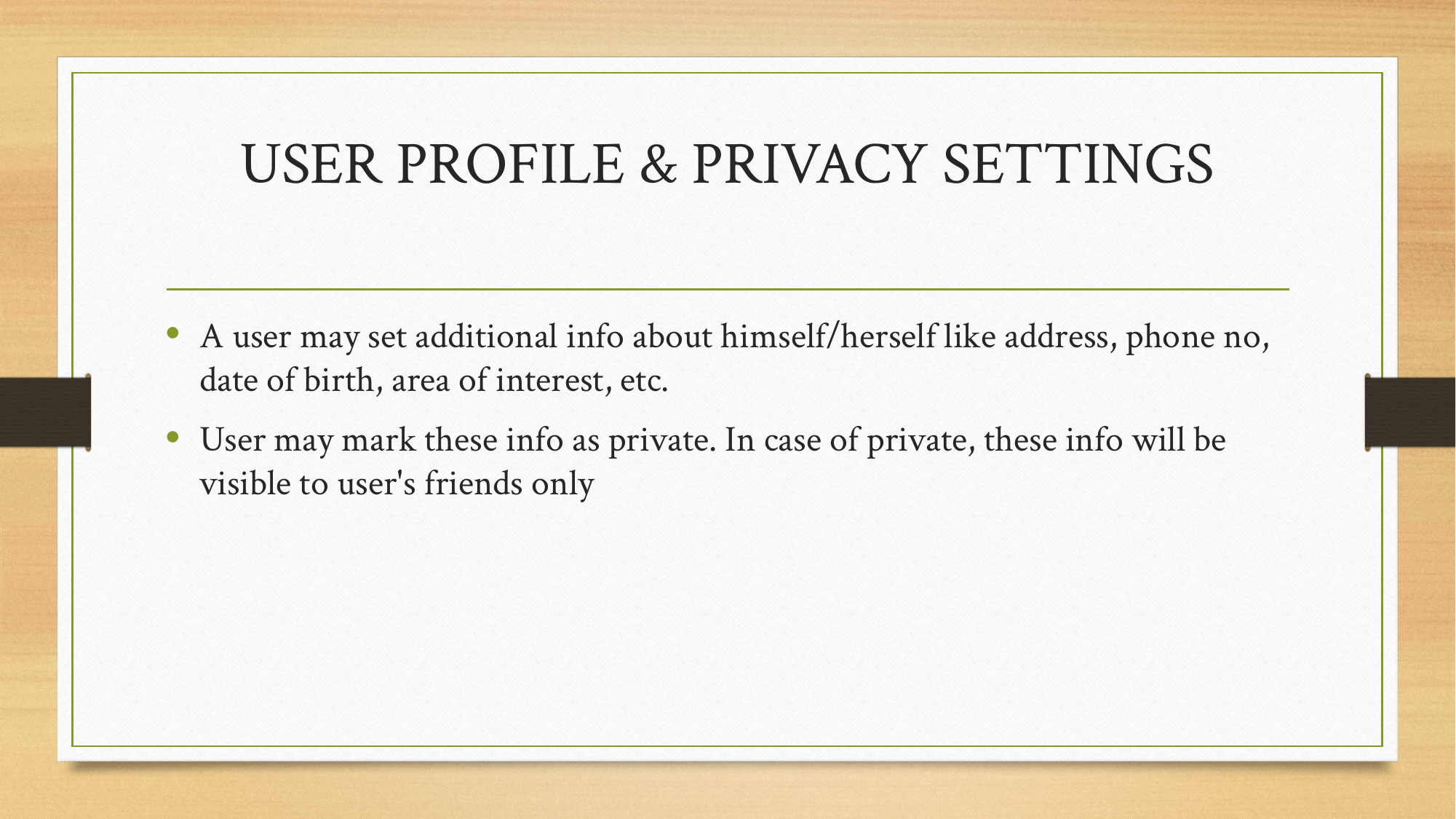

# USER PROFILE & PRIVACY SETTINGS
A user may set additional info about himself/herself like address, phone no, date of birth, area of interest, etc.
User may mark these info as private. In case of private, these info will be visible to user's friends only